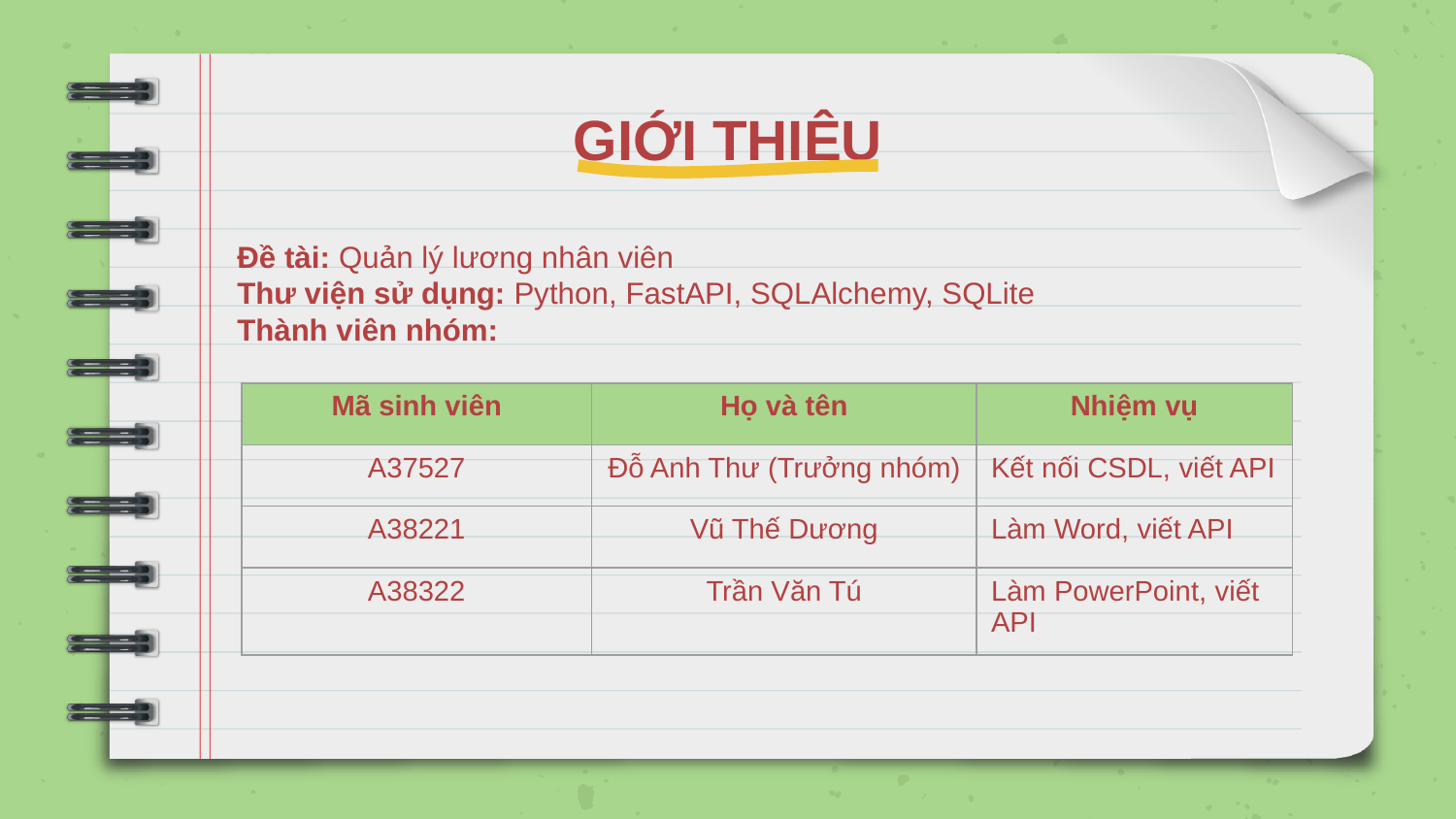

# GIỚI THIỆU

Đề tài: Quản lý lương nhân viên
Thư viện sử dụng: Python, FastAPI, SQLAlchemy, SQLite
Thành viên nhóm:

| Mã sinh viên | Họ và tên | Nhiệm vụ |
| --- | --- | --- |
| A37527 | Đỗ Anh Thư (Trưởng nhóm) | Kết nối CSDL, viết API |
| A38221 | Vũ Thế Dương | Làm Word, viết API |
| A38322 | Trần Văn Tú | Làm PowerPoint, viết API |